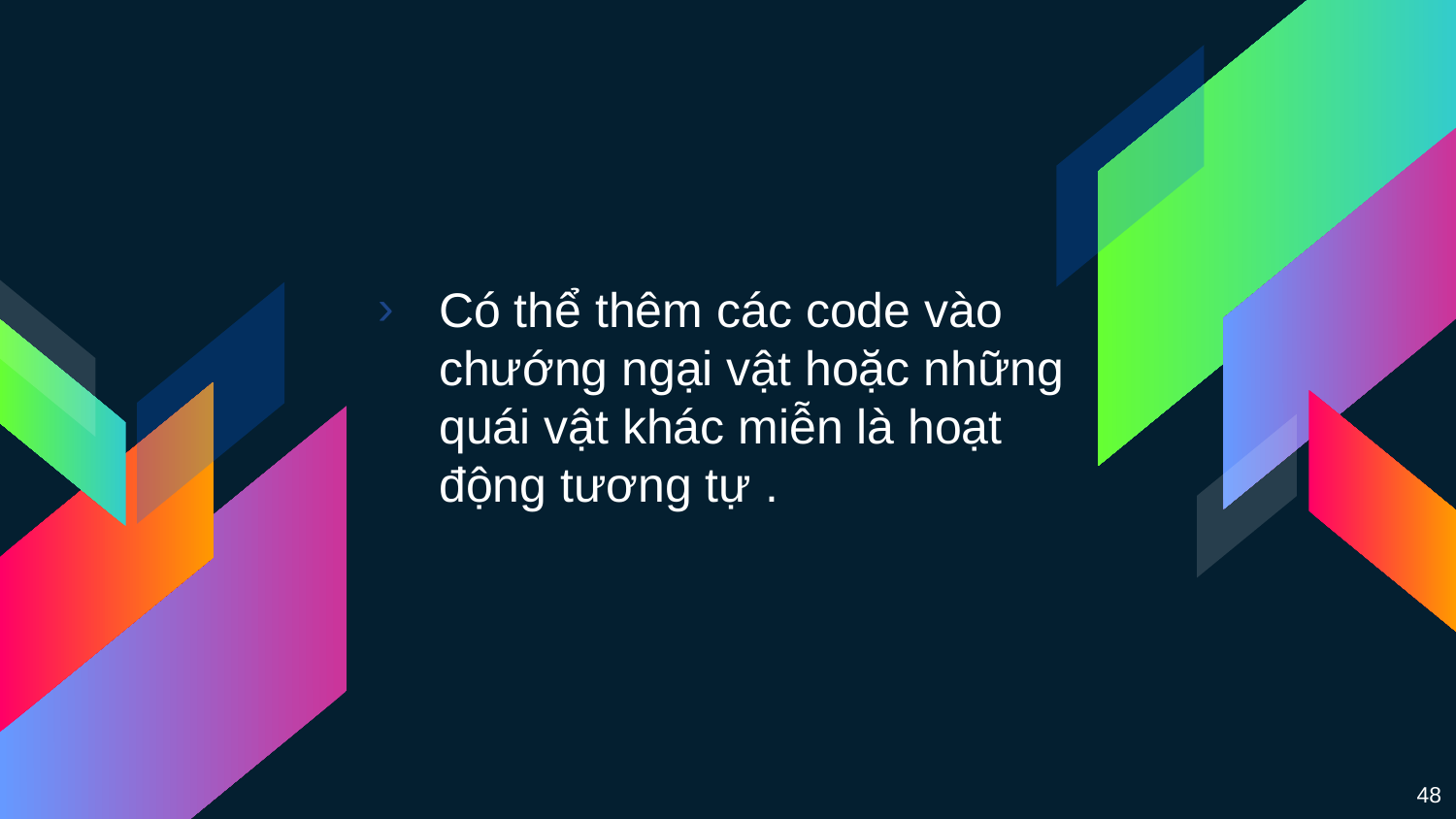

Có thể thêm các code vào chướng ngại vật hoặc những quái vật khác miễn là hoạt động tương tự .
48